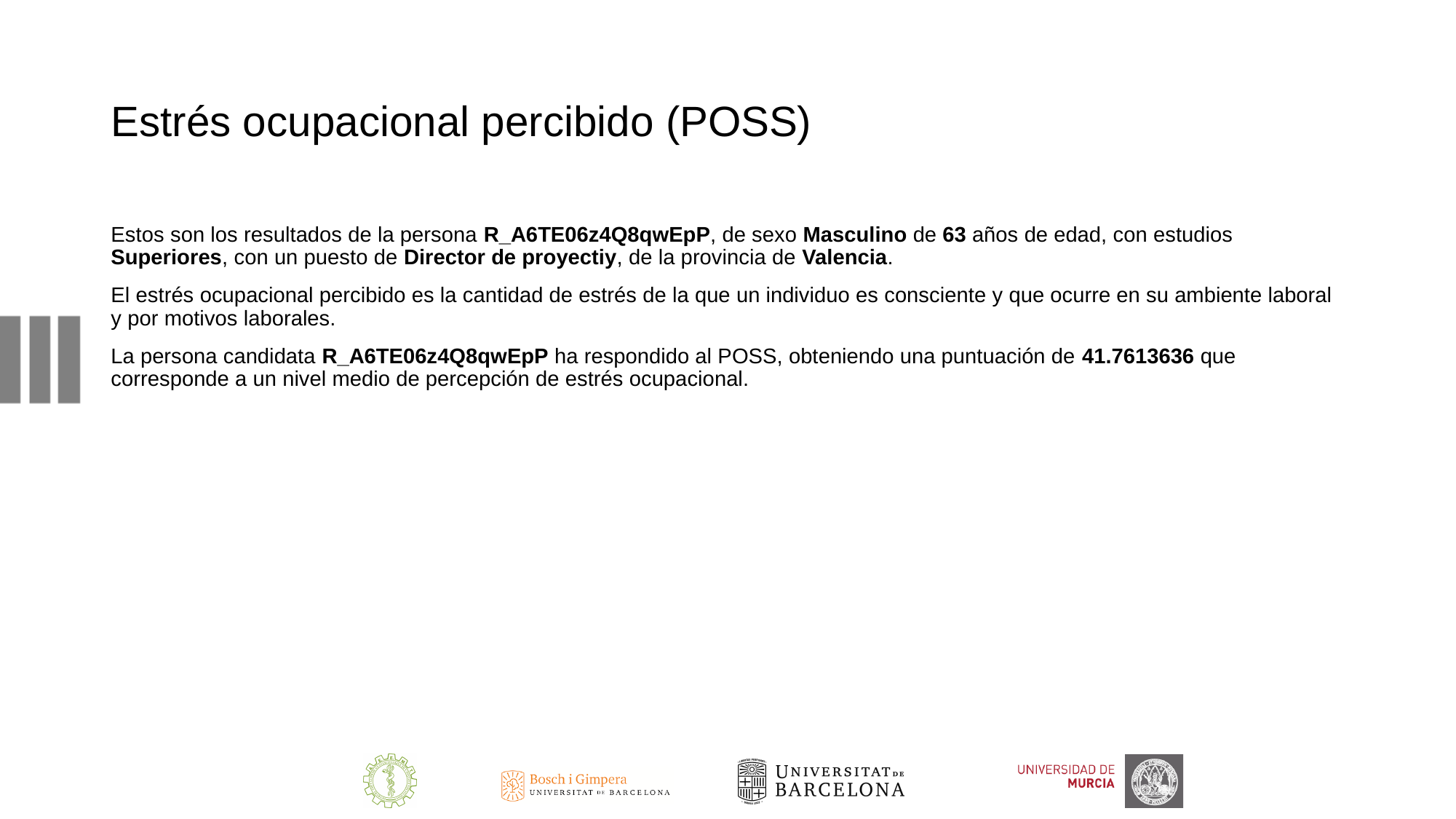

# Estrés ocupacional percibido (POSS)
Estos son los resultados de la persona R_A6TE06z4Q8qwEpP, de sexo Masculino de 63 años de edad, con estudios Superiores, con un puesto de Director de proyectiy, de la provincia de Valencia.
El estrés ocupacional percibido es la cantidad de estrés de la que un individuo es consciente y que ocurre en su ambiente laboral y por motivos laborales.
La persona candidata R_A6TE06z4Q8qwEpP ha respondido al POSS, obteniendo una puntuación de 41.7613636 que corresponde a un nivel medio de percepción de estrés ocupacional.